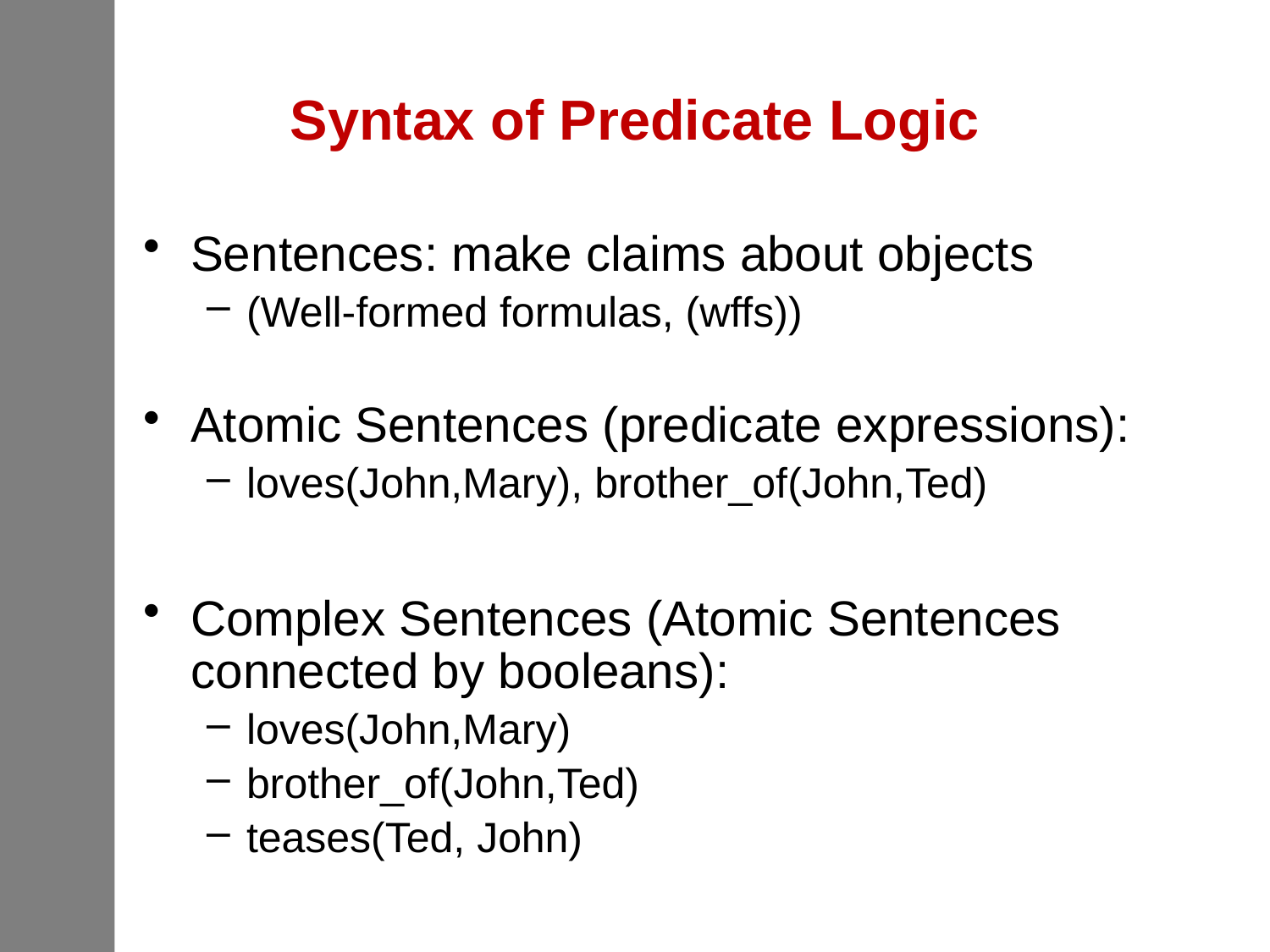

# Syntax of Predicate Logic
Sentences: make claims about objects
(Well-formed formulas, (wffs))

Atomic Sentences (predicate expressions):
loves(John,Mary), brother_of(John,Ted)

Complex Sentences (Atomic Sentences connected by booleans):
loves(John,Mary)
brother_of(John,Ted)
teases(Ted, John)